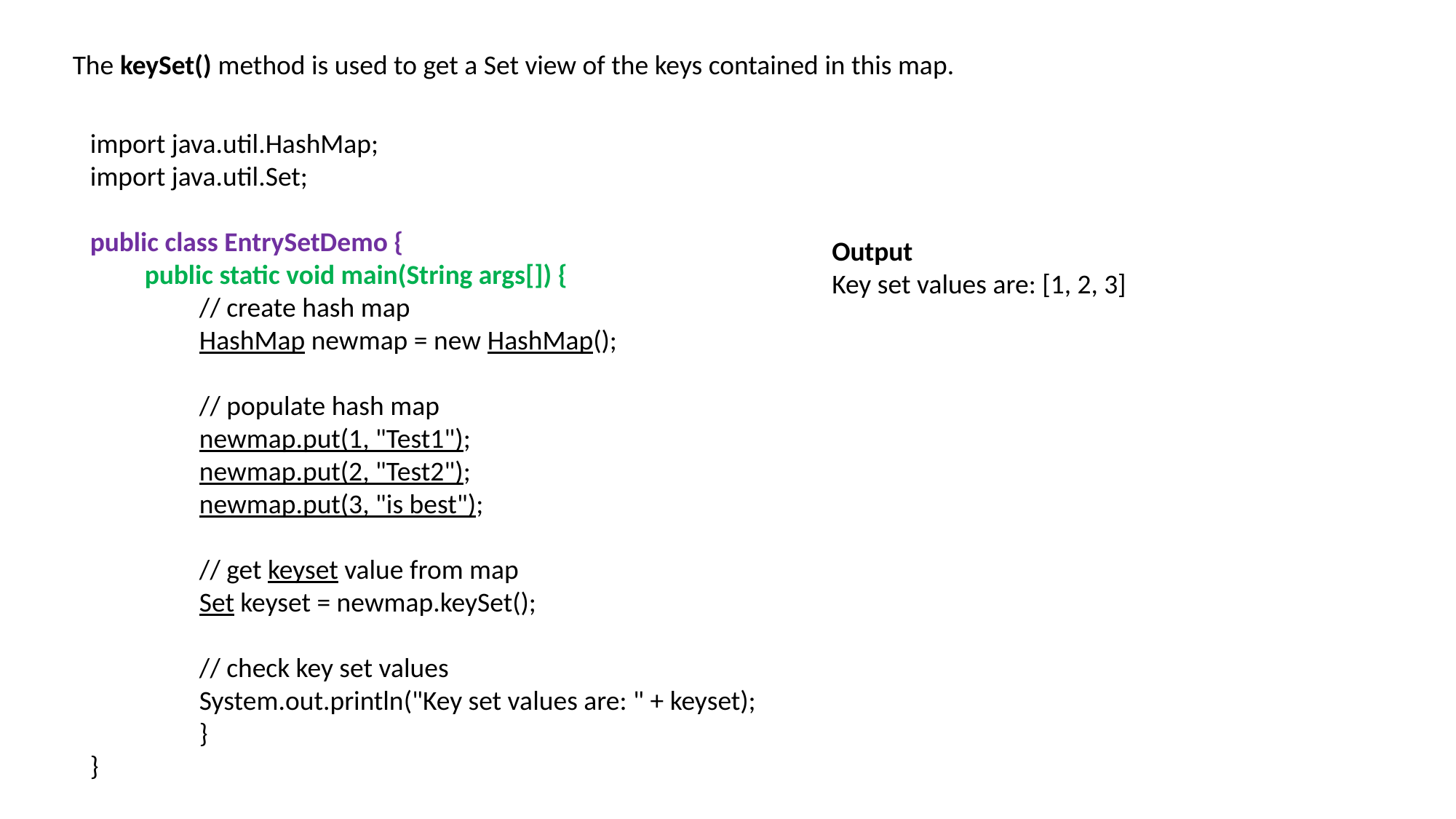

The keySet() method is used to get a Set view of the keys contained in this map.
import java.util.HashMap;
import java.util.Set;

public class EntrySetDemo {
public static void main(String args[]) {
// create hash map
HashMap newmap = new HashMap();
// populate hash map
newmap.put(1, "Test1");
newmap.put(2, "Test2");
newmap.put(3, "is best");

// get keyset value from map
Set keyset = newmap.keySet();

// check key set values
System.out.println("Key set values are: " + keyset);
}
}

Output
Key set values are: [1, 2, 3]